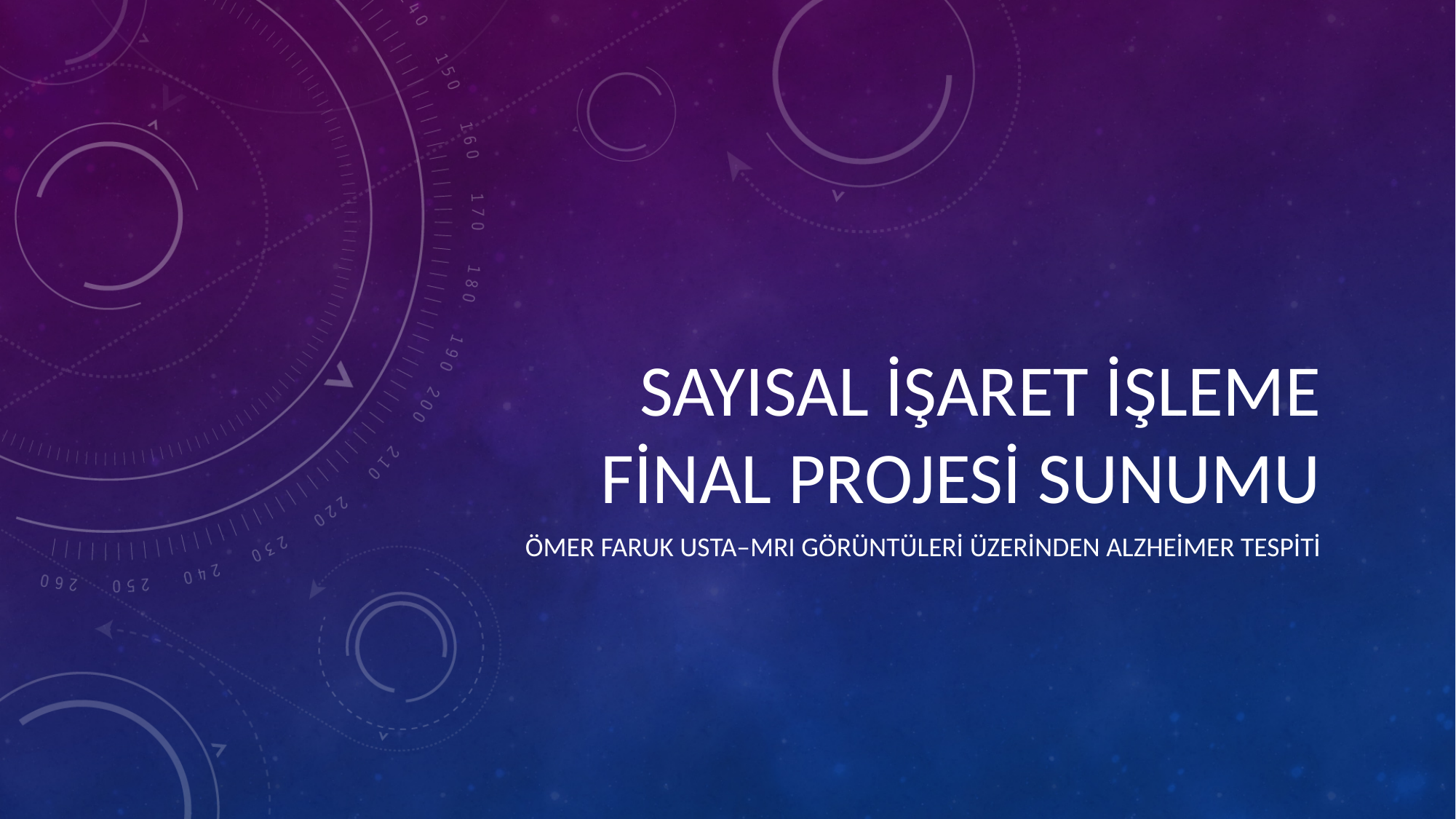

# Sayısal işaret işleme final projesi sunumu
Ömer FARUK USTA–MRI GÖRÜNTÜLERİ ÜZERİNDEN ALZHEİMER TESPİTİ